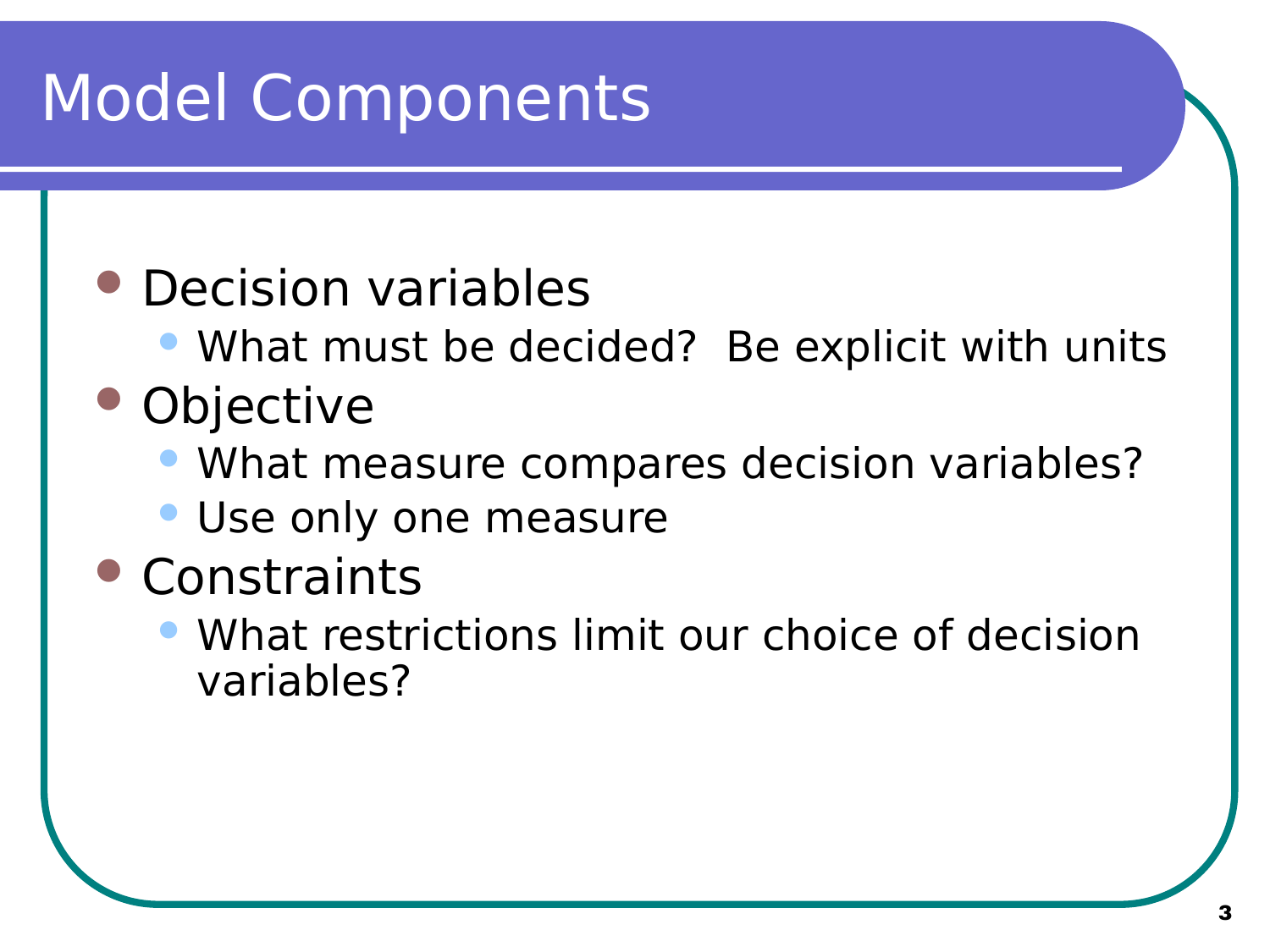

# Model Components
Decision variables
What must be decided?  Be explicit with units
Objective
What measure compares decision variables?
Use only one measure
Constraints
What restrictions limit our choice of decision variables?
3